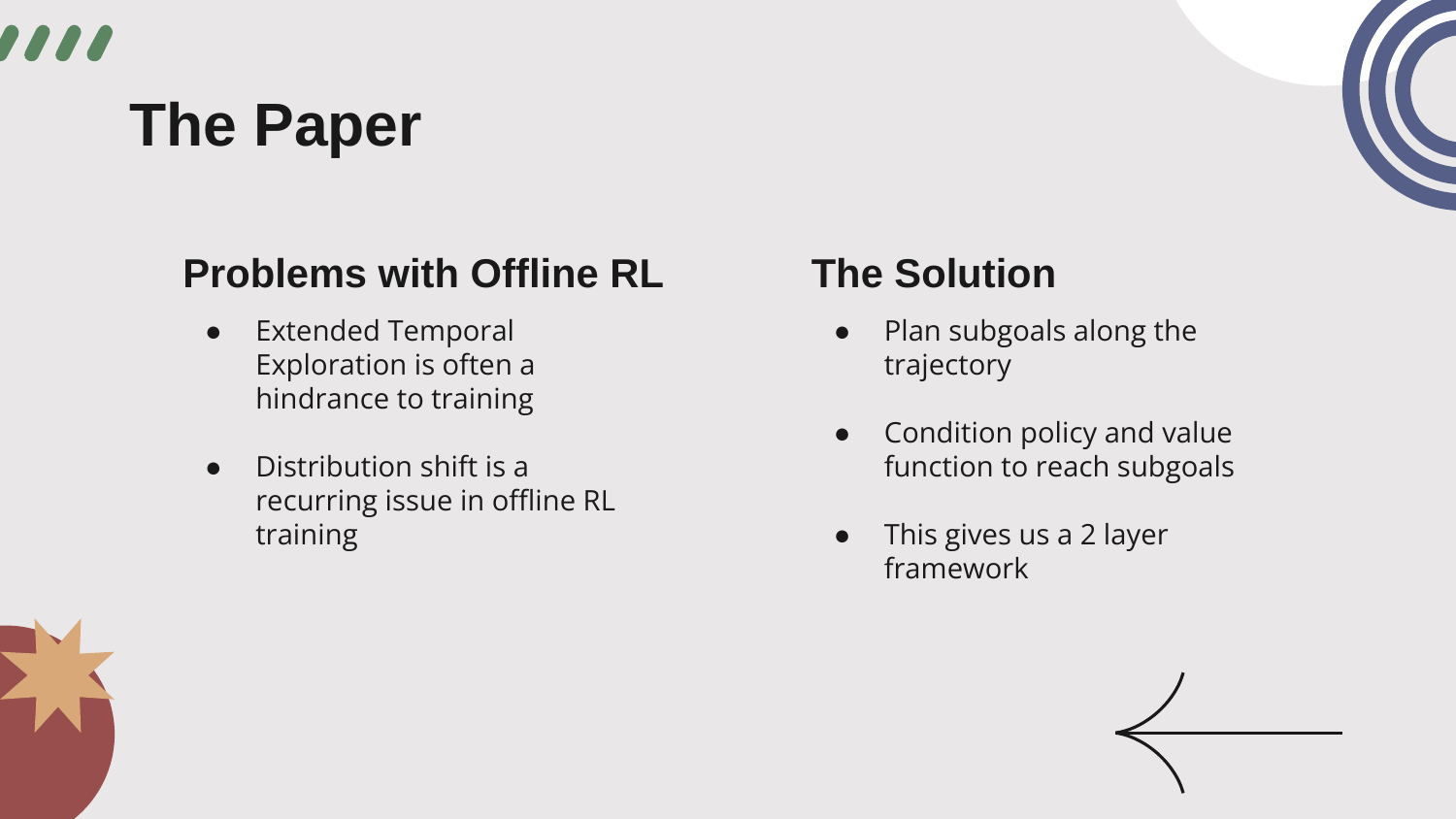

# The Paper
Problems with Offline RL
The Solution
Extended Temporal Exploration is often a hindrance to training

Distribution shift is a recurring issue in offline RL training
Plan subgoals along the trajectory

Condition policy and value function to reach subgoals

This gives us a 2 layer framework